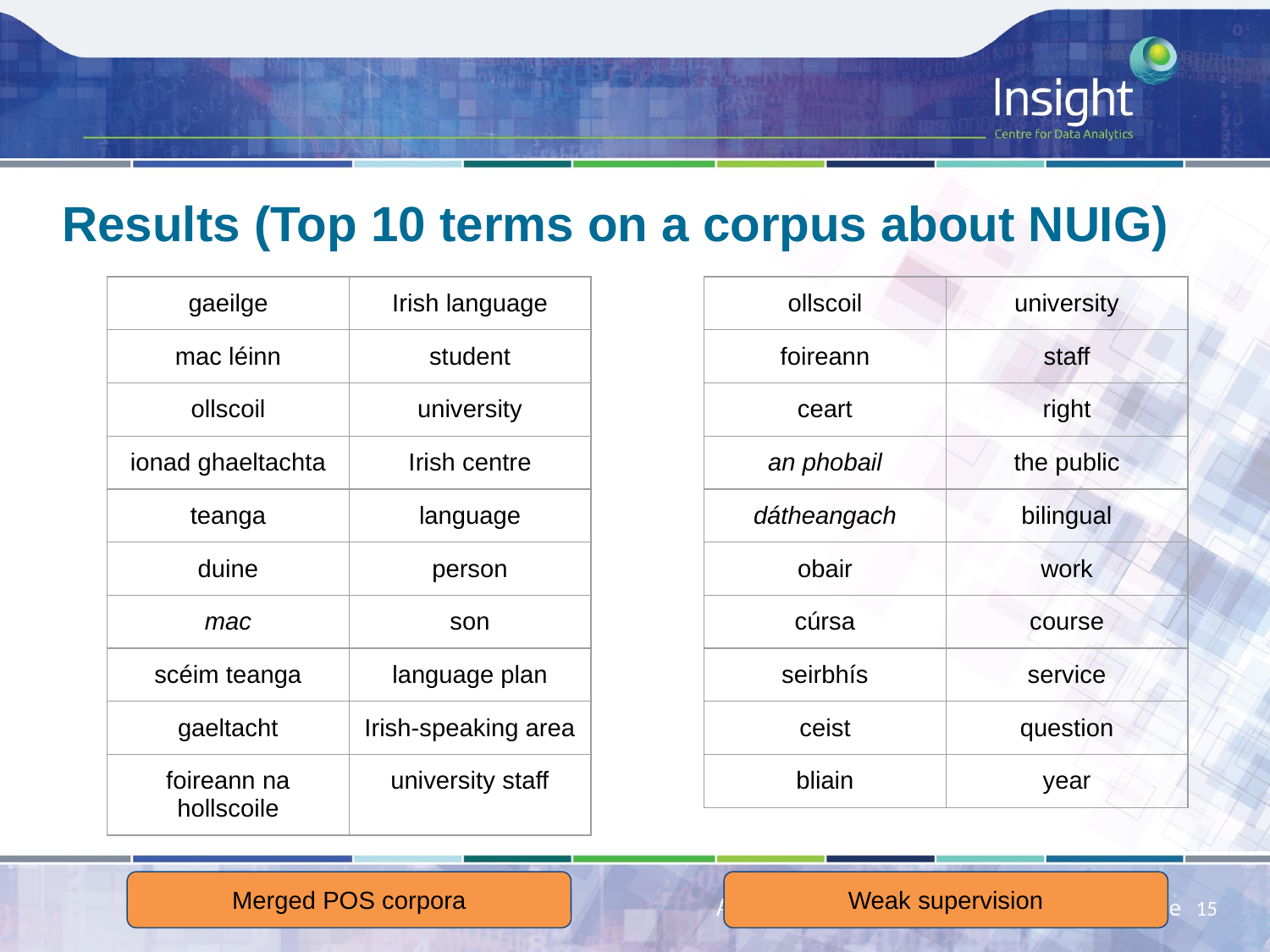

# Results (Top 10 terms on a corpus about NUIG)
| gaeilge | Irish language |
| --- | --- |
| mac léinn | student |
| ollscoil | university |
| ionad ghaeltachta | Irish centre |
| teanga | language |
| duine | person |
| mac | son |
| scéim teanga | language plan |
| gaeltacht | Irish-speaking area |
| foireann na hollscoile | university staff |
| ollscoil | university |
| --- | --- |
| foireann | staff |
| ceart | right |
| an phobail | the public |
| dátheangach | bilingual |
| obair | work |
| cúrsa | course |
| seirbhís | service |
| ceist | question |
| bliain | year |
Merged POS corpora
Weak supervision
15